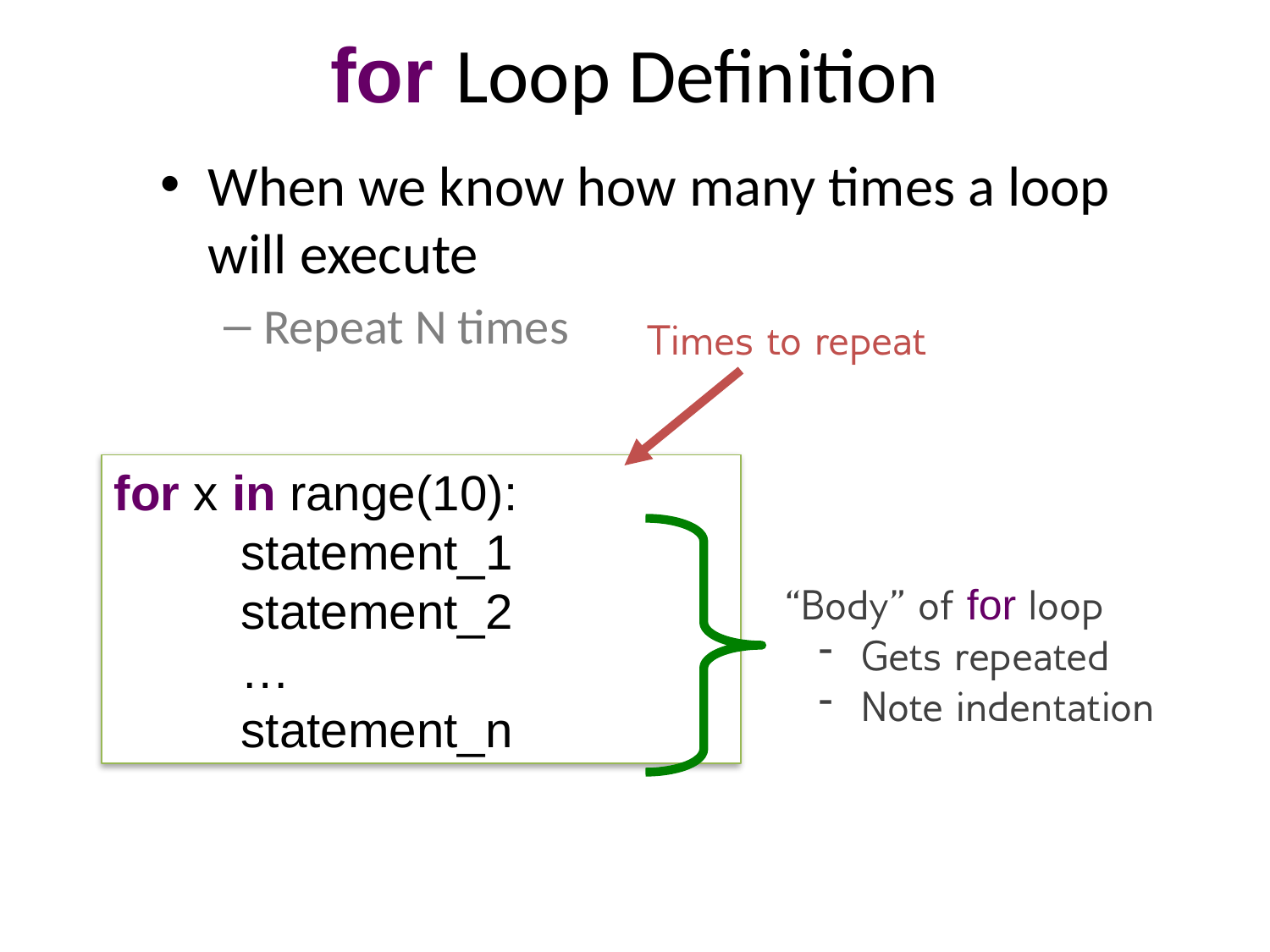

# for Loop Definition
When we know how many times a loop will execute
Repeat N times
Times to repeat

for x in range(10):
	statement_1		statement_2
	…
	statement_n

“Body” of for loop
 Gets repeated
 Note indentation